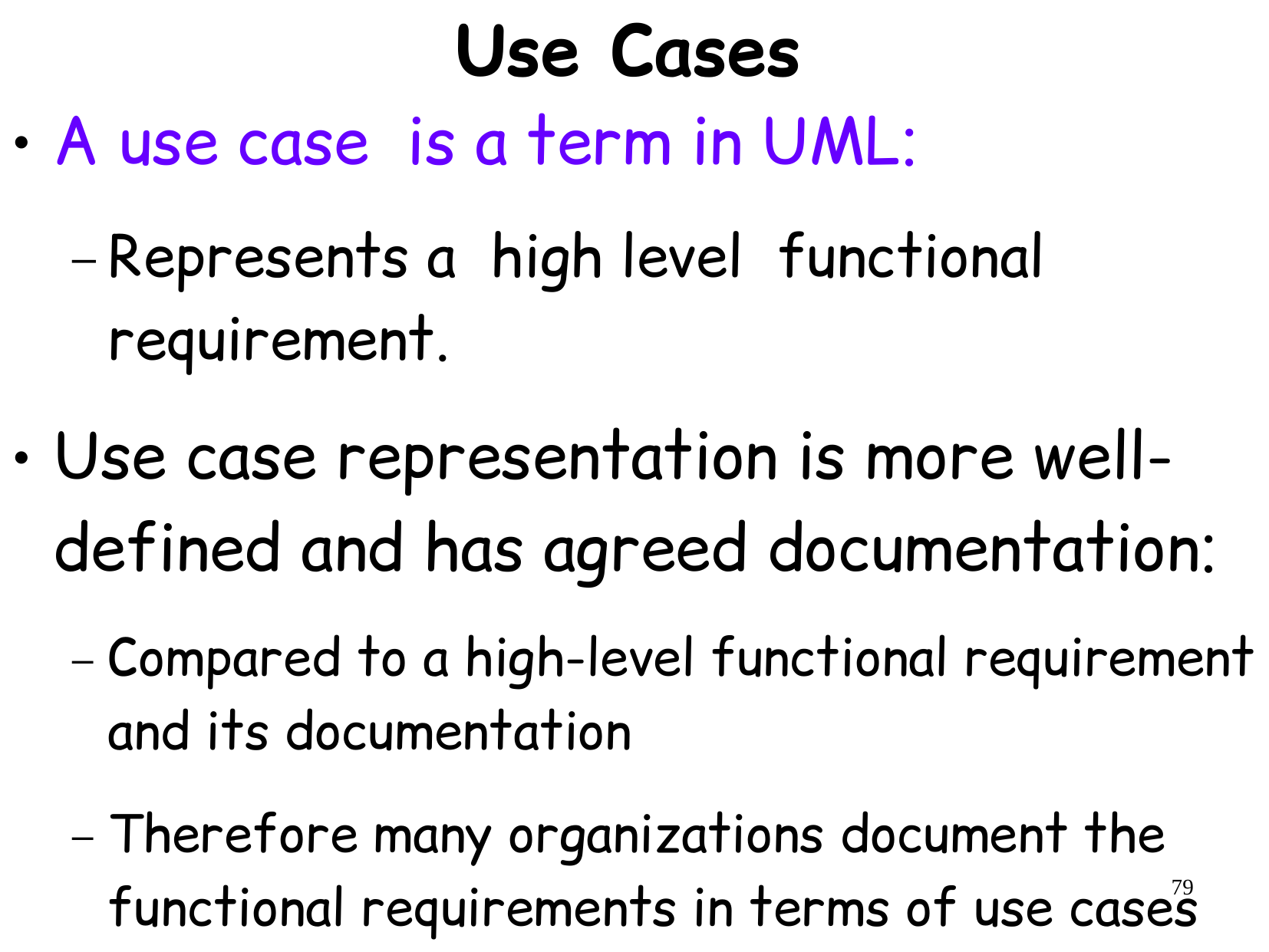

# Use Cases
A use case  is a term in UML:
Represents a  high level  functional requirement.
Use case representation is more well-defined and has agreed documentation:
Compared to a high-level functional requirement and its documentation
Therefore many organizations document the functional requirements in terms of use cases